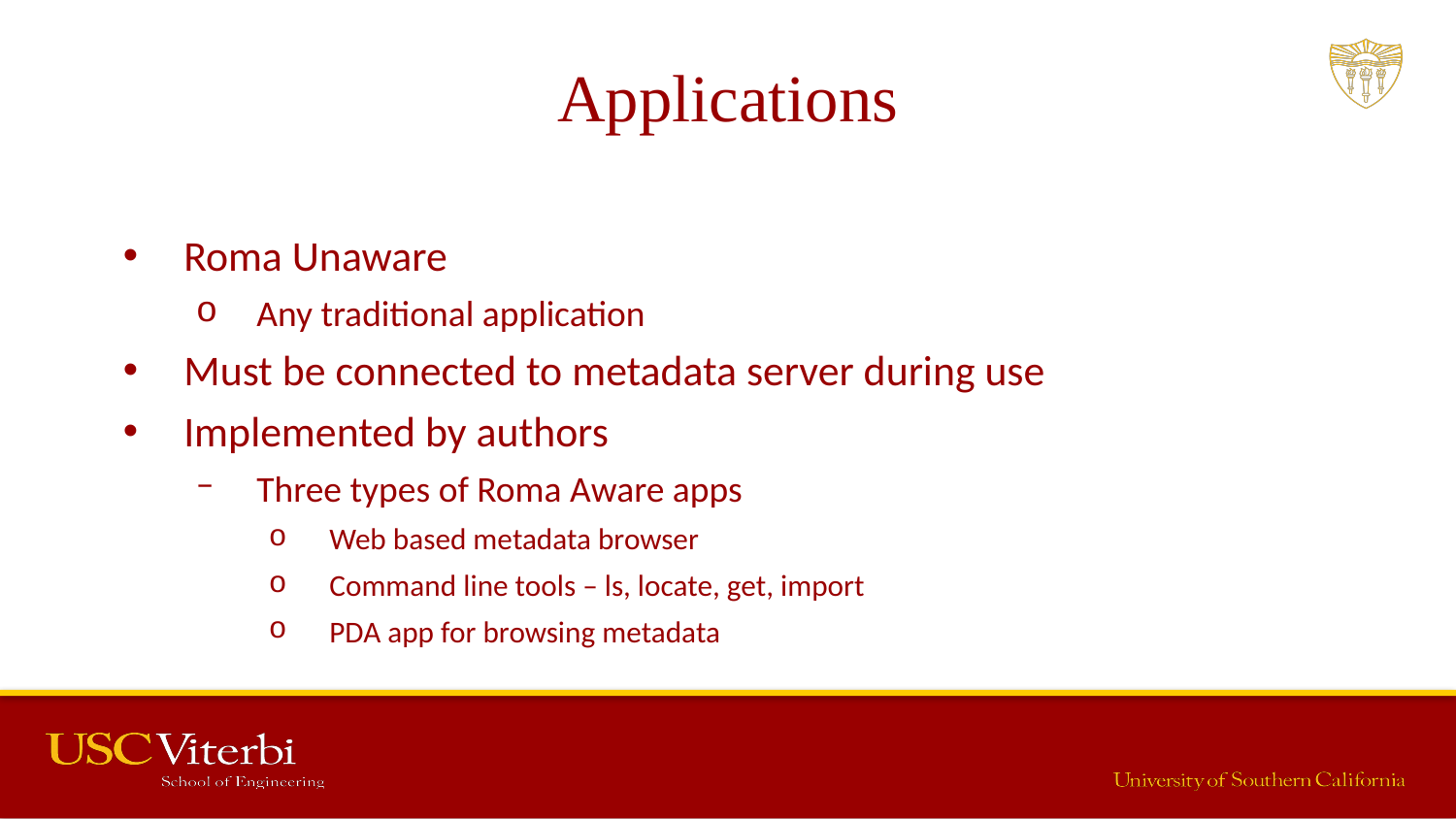

# Applications
Roma Unaware
Any traditional application
Must be connected to metadata server during use
Implemented by authors
Three types of Roma Aware apps
Web based metadata browser
Command line tools – ls, locate, get, import
PDA app for browsing metadata